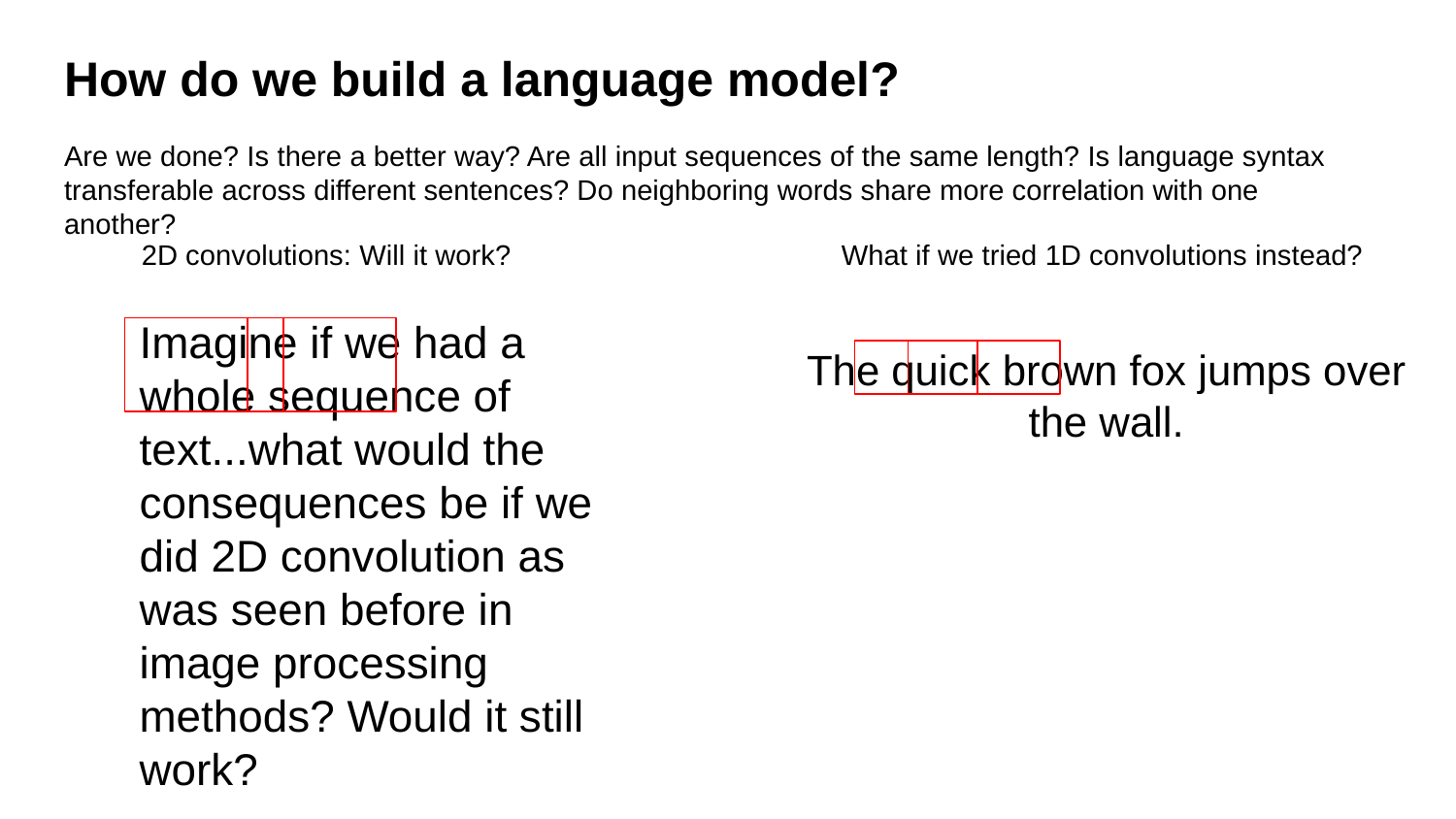

How do we build a language model?
Are we done? Is there a better way? Are all input sequences of the same length? Is language syntax transferable across different sentences? Do neighboring words share more correlation with one another?

2D convolutions: Will it work?
What if we tried 1D convolutions instead?
Imagine if we had a whole sequence of text...what would the consequences be if we did 2D convolution as was seen before in image processing methods? Would it still work?

The quick brown fox jumps over the wall.